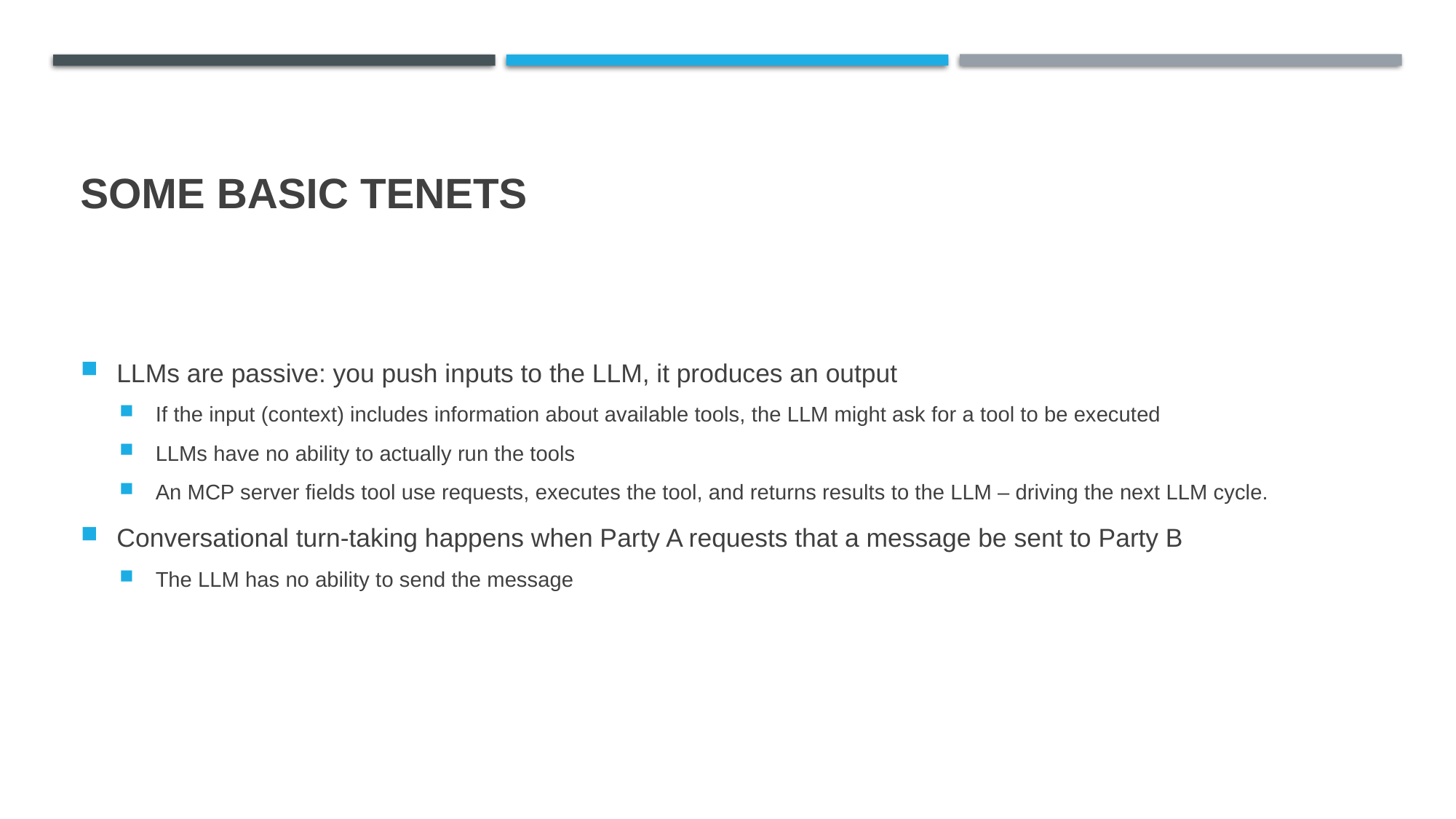

# Some Basic tenets
LLMs are passive: you push inputs to the LLM, it produces an output
If the input (context) includes information about available tools, the LLM might ask for a tool to be executed
LLMs have no ability to actually run the tools
An MCP server fields tool use requests, executes the tool, and returns results to the LLM – driving the next LLM cycle.
Conversational turn-taking happens when Party A requests that a message be sent to Party B
The LLM has no ability to send the message